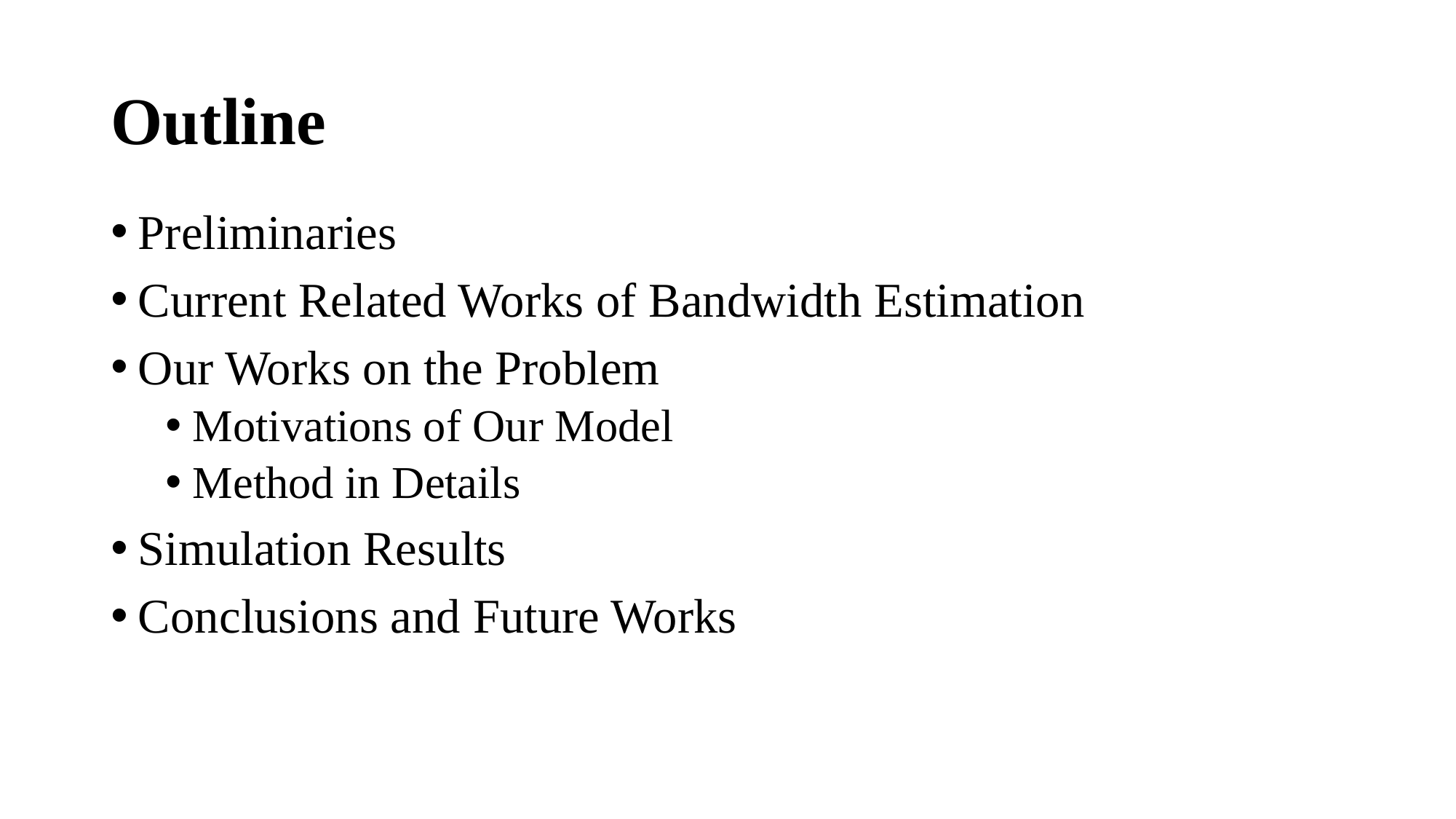

# Outline
Preliminaries
Current Related Works of Bandwidth Estimation
Our Works on the Problem
Motivations of Our Model
Method in Details
Simulation Results
Conclusions and Future Works